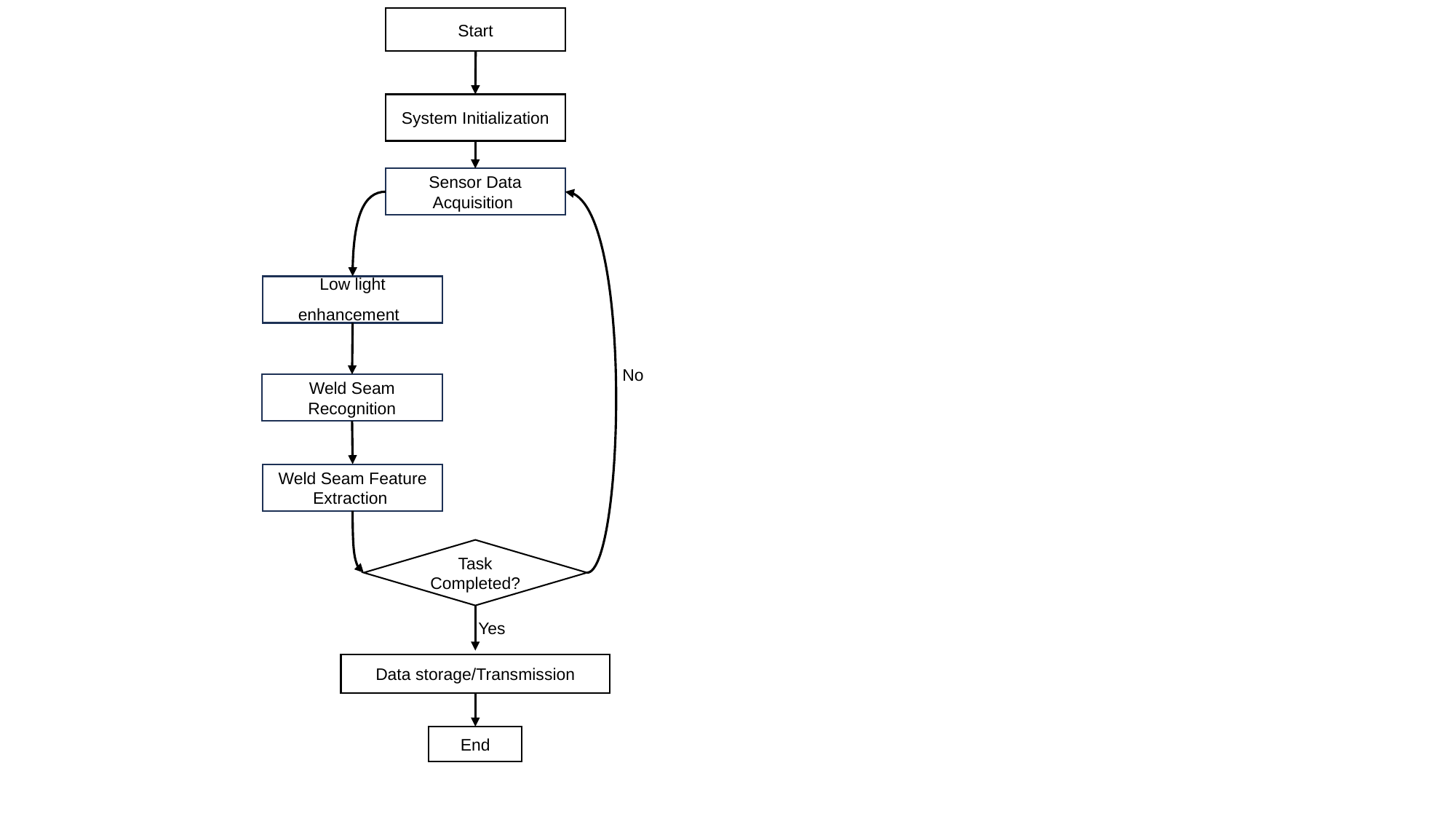

Start
System Initialization
Sensor Data Acquisition
Low light enhancement
No
Weld Seam Recognition
Weld Seam Feature Extraction
Task Completed?
Yes
Data storage/Transmission
End